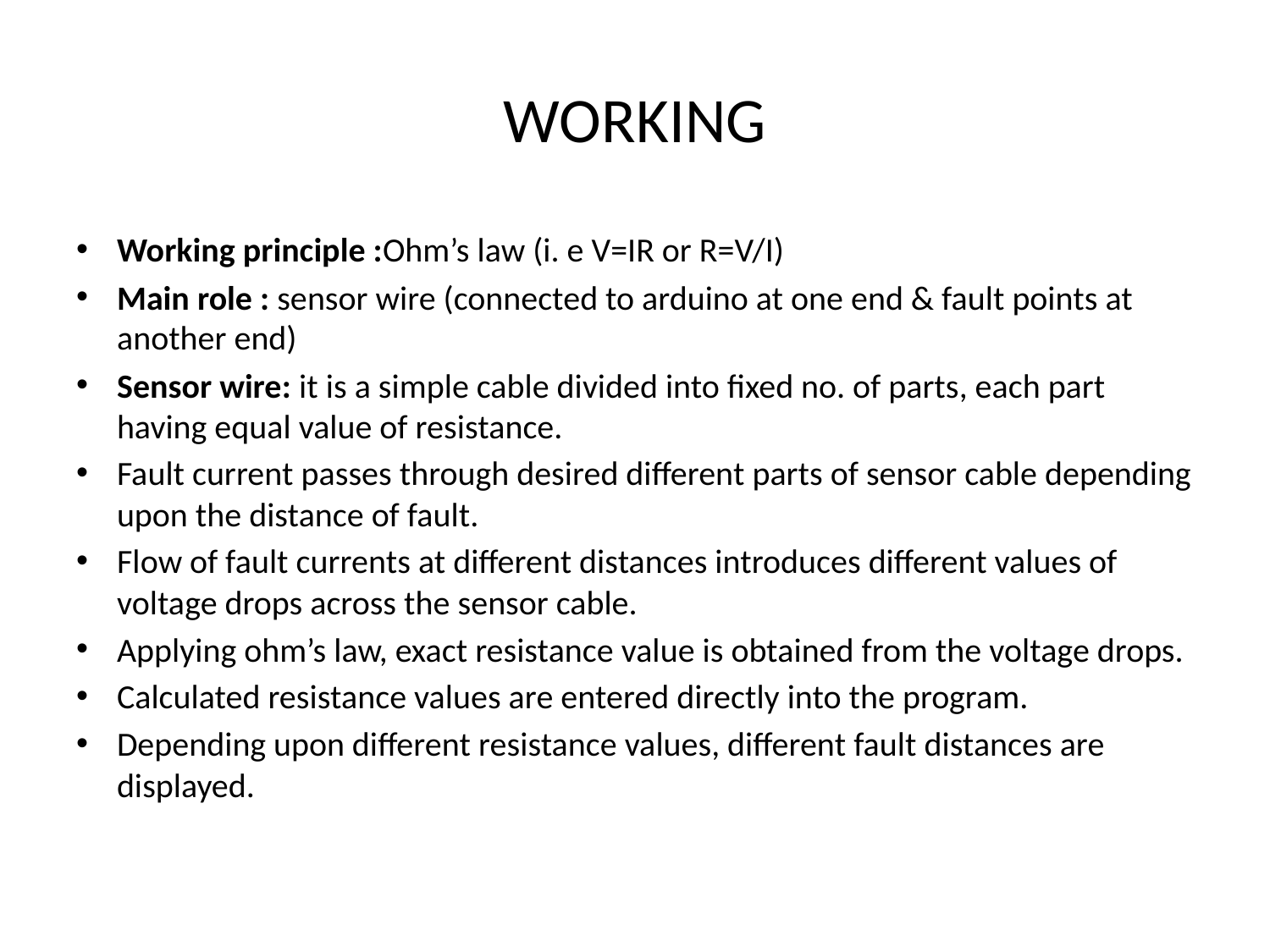

# WORKING
Working principle :Ohm’s law (i. e V=IR or R=V/I)
Main role : sensor wire (connected to arduino at one end & fault points at another end)
Sensor wire: it is a simple cable divided into fixed no. of parts, each part having equal value of resistance.
Fault current passes through desired different parts of sensor cable depending upon the distance of fault.
Flow of fault currents at different distances introduces different values of voltage drops across the sensor cable.
Applying ohm’s law, exact resistance value is obtained from the voltage drops.
Calculated resistance values are entered directly into the program.
Depending upon different resistance values, different fault distances are displayed.